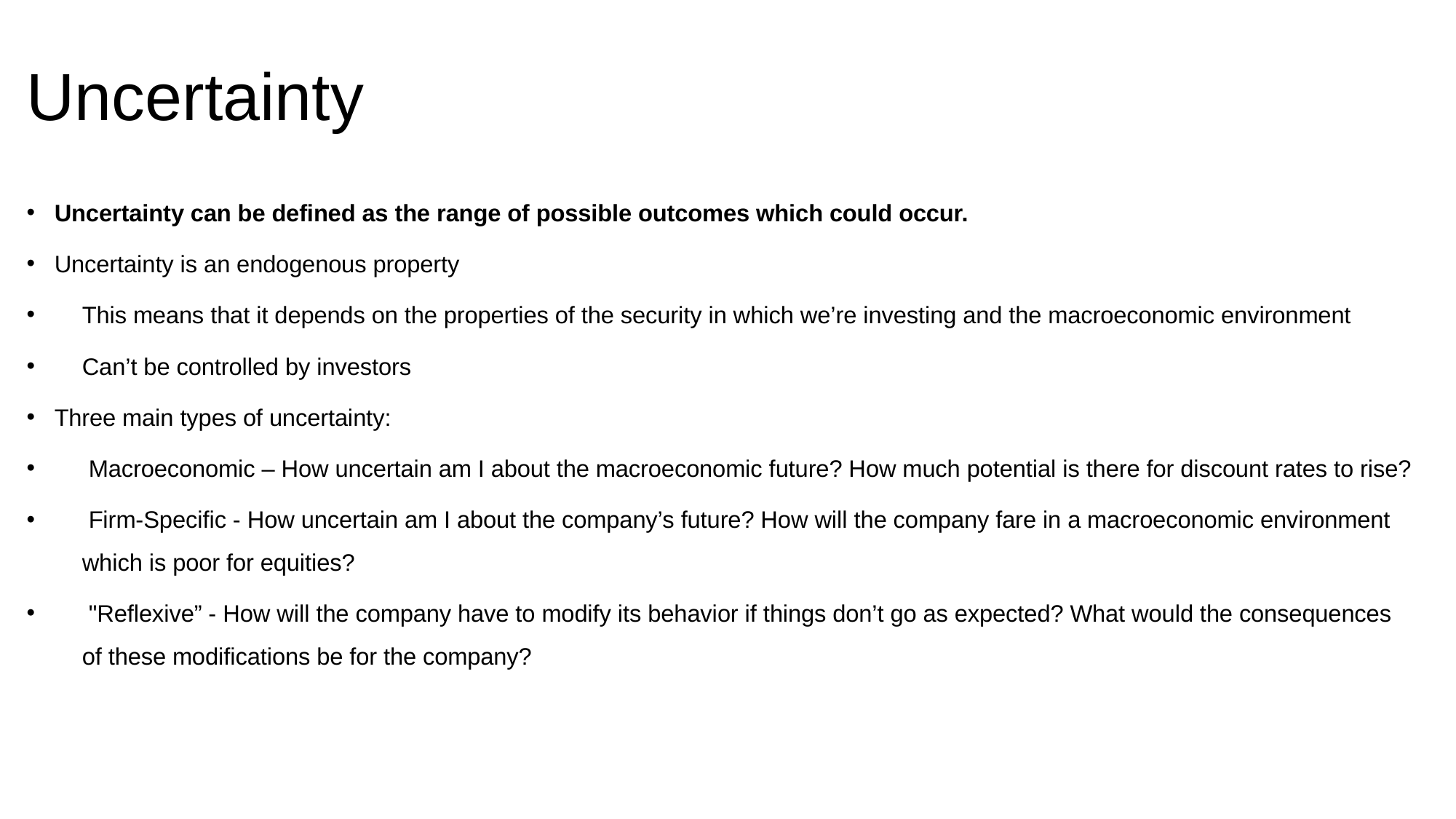

# Uncertainty
Uncertainty can be defined as the range of possible outcomes which could occur.
Uncertainty is an endogenous property
This means that it depends on the properties of the security in which we’re investing and the macroeconomic environment
Can’t be controlled by investors
Three main types of uncertainty:
 Macroeconomic – How uncertain am I about the macroeconomic future? How much potential is there for discount rates to rise?
 Firm-Specific - How uncertain am I about the company’s future? How will the company fare in a macroeconomic environment which is poor for equities?
 "Reflexive” - How will the company have to modify its behavior if things don’t go as expected? What would the consequences of these modifications be for the company?